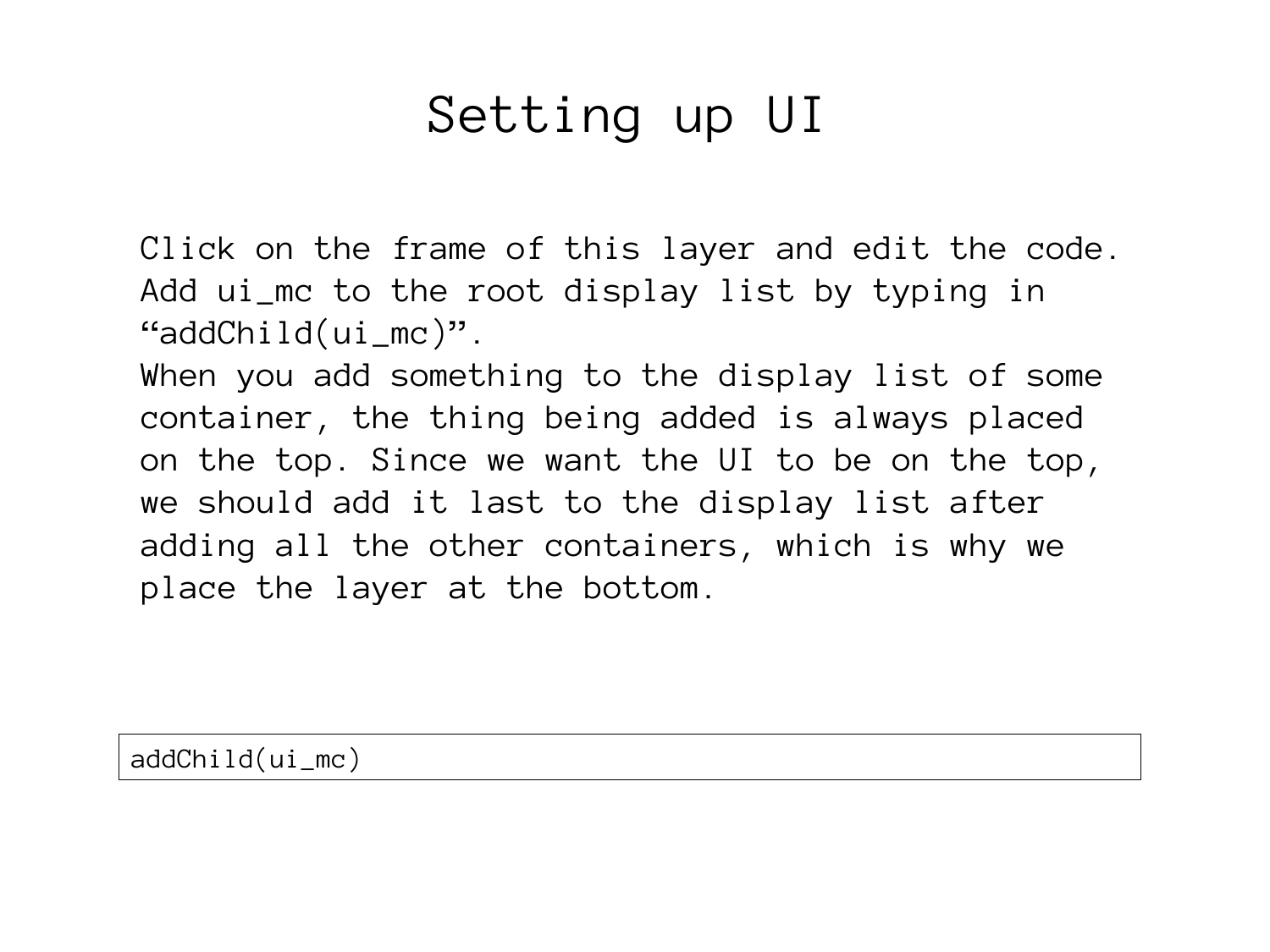

Setting up UI
Click on the frame of this layer and edit the code. Add ui_mc to the root display list by typing in “addChild(ui_mc)”.
When you add something to the display list of some container, the thing being added is always placed on the top. Since we want the UI to be on the top, we should add it last to the display list after adding all the other containers, which is why we place the layer at the bottom.

addChild(ui_mc)